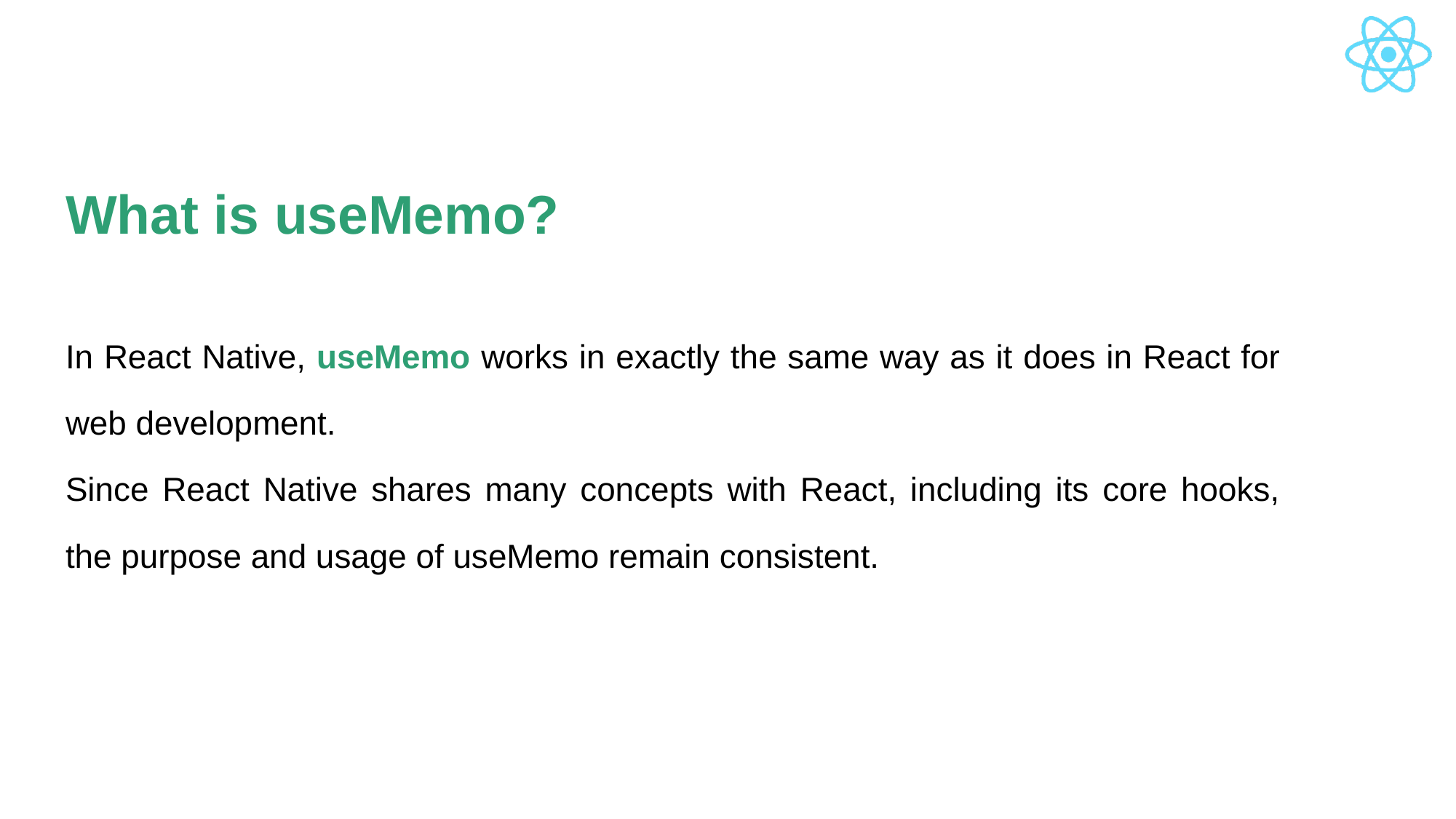

# What is useMemo?
In React Native, useMemo works in exactly the same way as it does in React for web development.
Since React Native shares many concepts with React, including its core hooks, the purpose and usage of useMemo remain consistent.